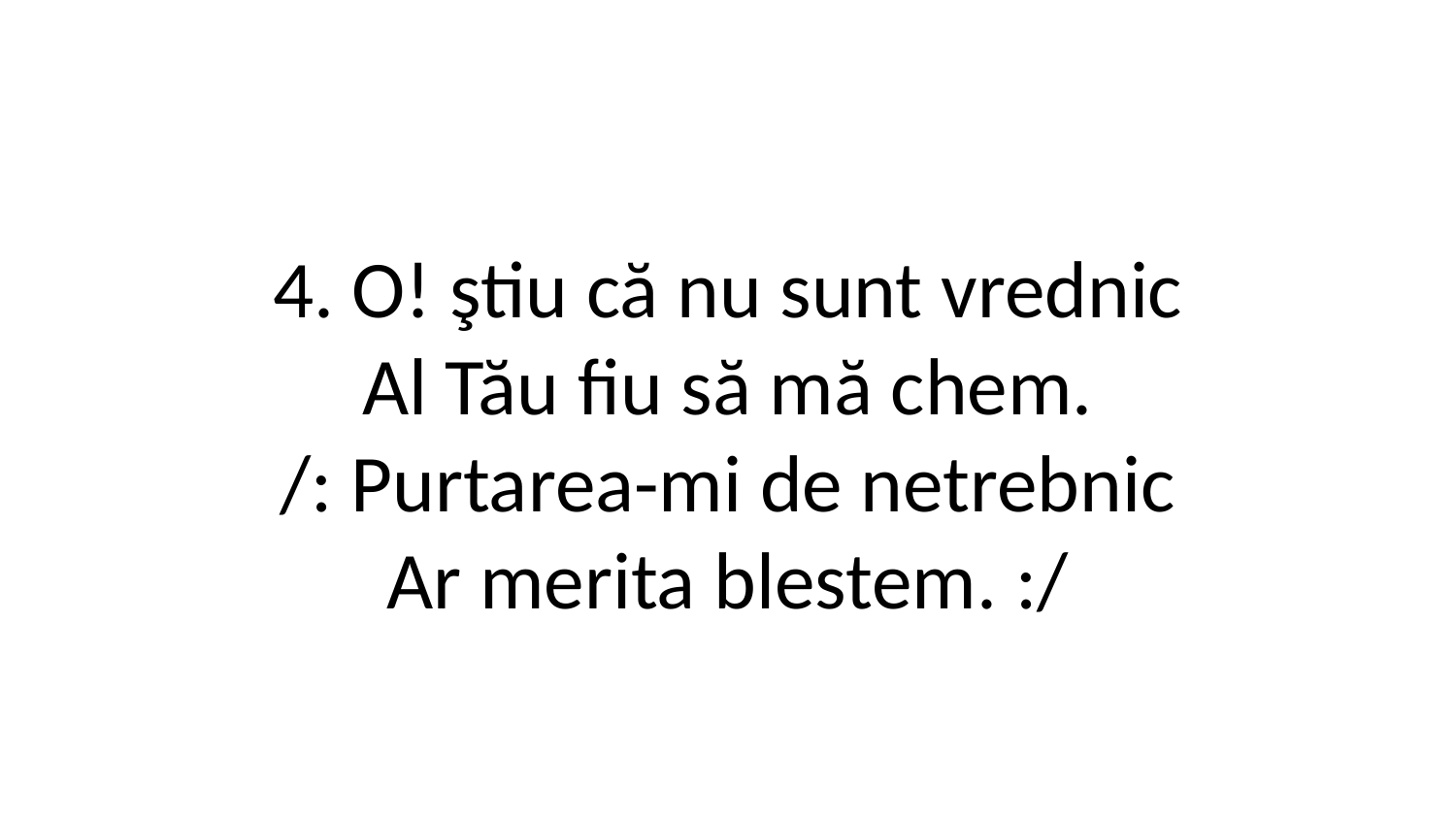

4. O! ştiu că nu sunt vrednic
Al Tău fiu să mă chem.
/: Purtarea-mi de netrebnic
Ar merita blestem. :/